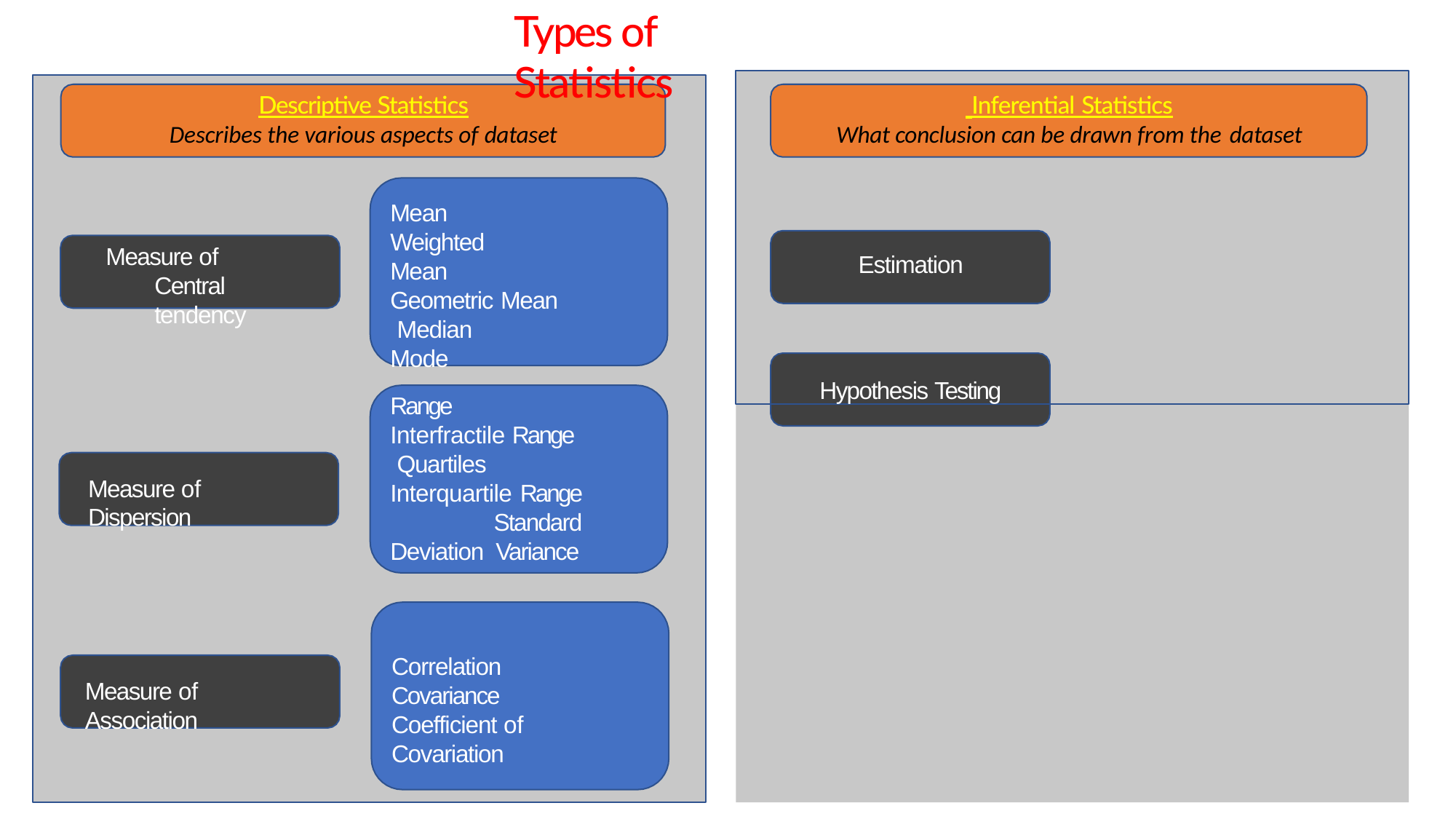

# Types of Statistics

 Inferential Statistics
What conclusion can be drawn from the dataset

Estimation

Hypothesis Testing

Descriptive Statistics
Describes the various aspects of dataset

Mean  Weighted Mean
Geometric Mean  Median
Mode

Measure of Central  tendency

Range
Interfractile Range  Quartiles
Interquartile Range  Standard Deviation  Variance

Measure of Dispersion

Correlation
Covariance
Coefficient of Covariation

Measure of Association